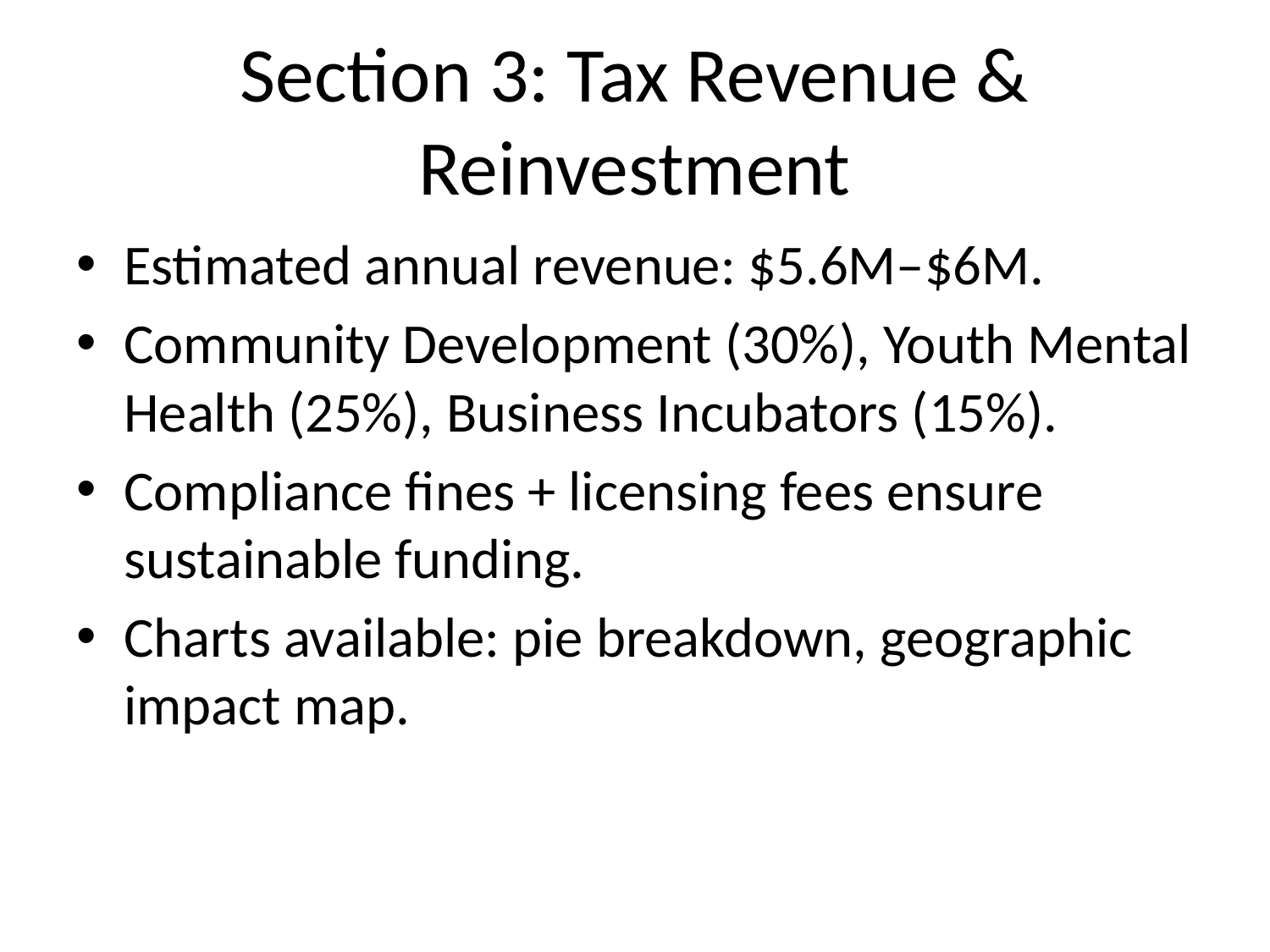

# Section 3: Tax Revenue & Reinvestment
Estimated annual revenue: $5.6M–$6M.
Community Development (30%), Youth Mental Health (25%), Business Incubators (15%).
Compliance fines + licensing fees ensure sustainable funding.
Charts available: pie breakdown, geographic impact map.